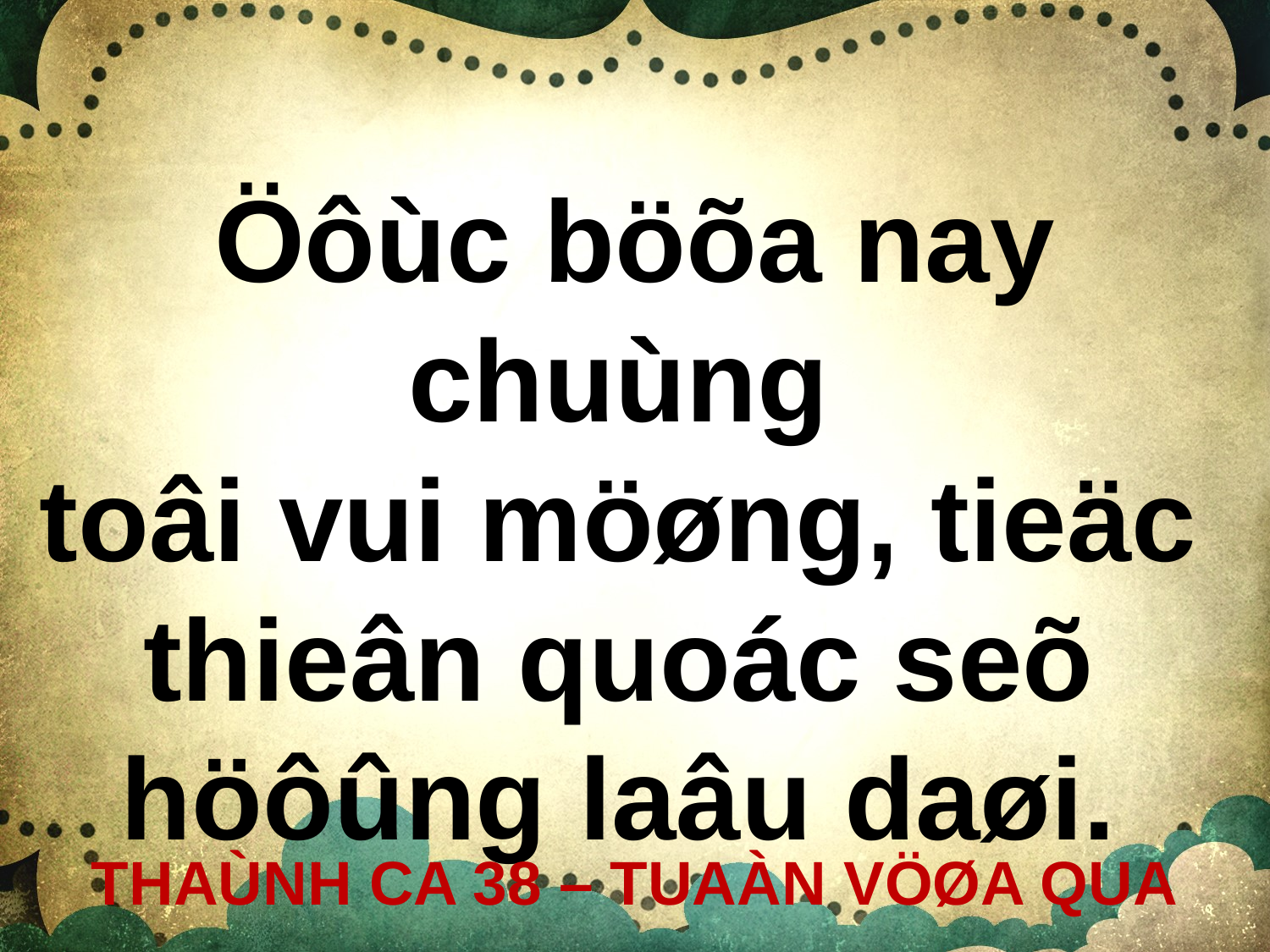

Öôùc böõa nay chuùng
toâi vui möøng, tieäc
thieân quoác seõ
höôûng laâu daøi.
THAÙNH CA 38 – TUAÀN VÖØA QUA